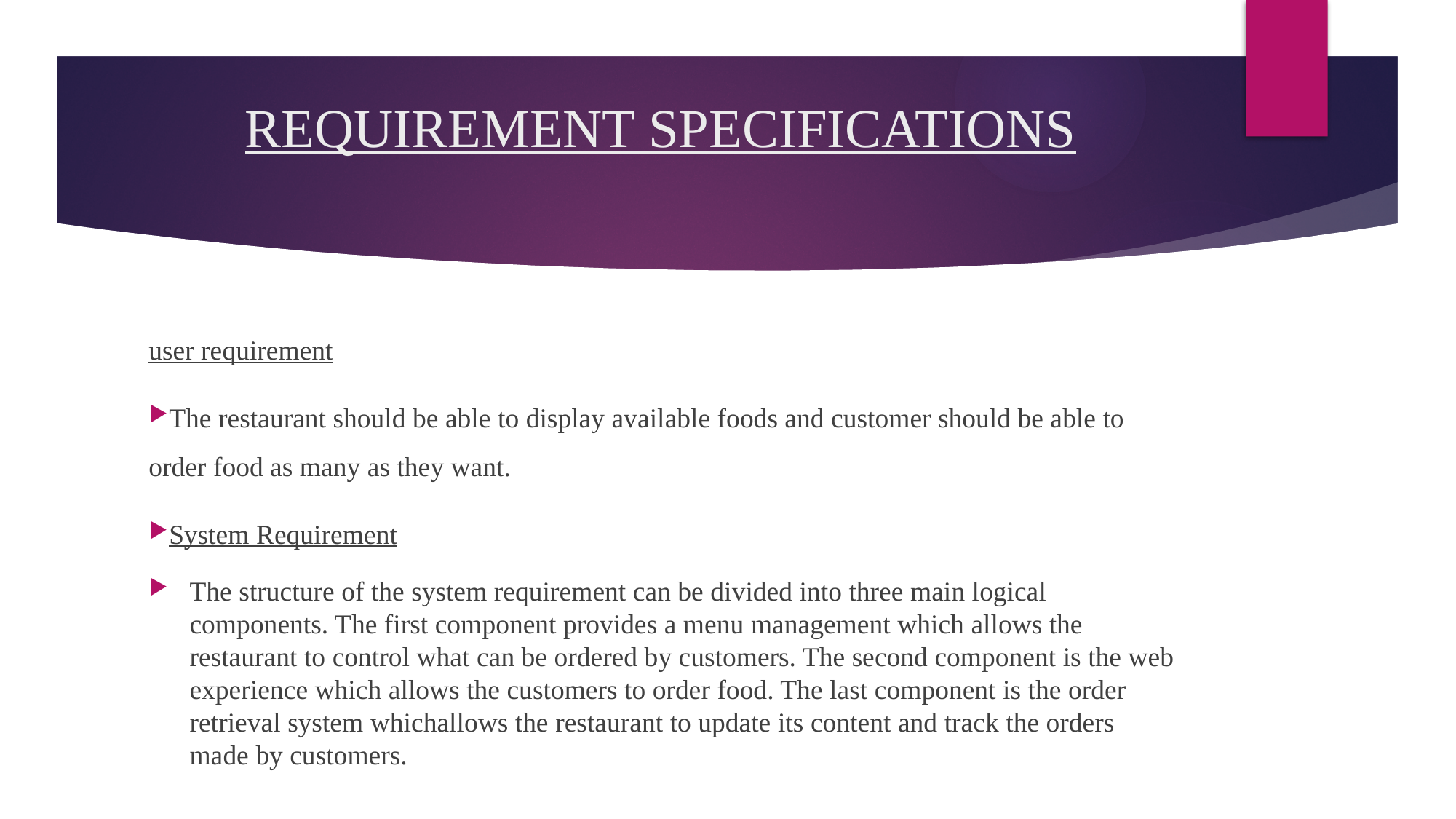

# REQUIREMENT SPECIFICATIONS
user requirement
The restaurant should be able to display available foods and customer should be able to order food as many as they want.
System Requirement
The structure of the system requirement can be divided into three main logical components. The first component provides a menu management which allows the restaurant to control what can be ordered by customers. The second component is the web experience which allows the customers to order food. The last component is the order retrieval system whichallows the restaurant to update its content and track the orders made by customers.